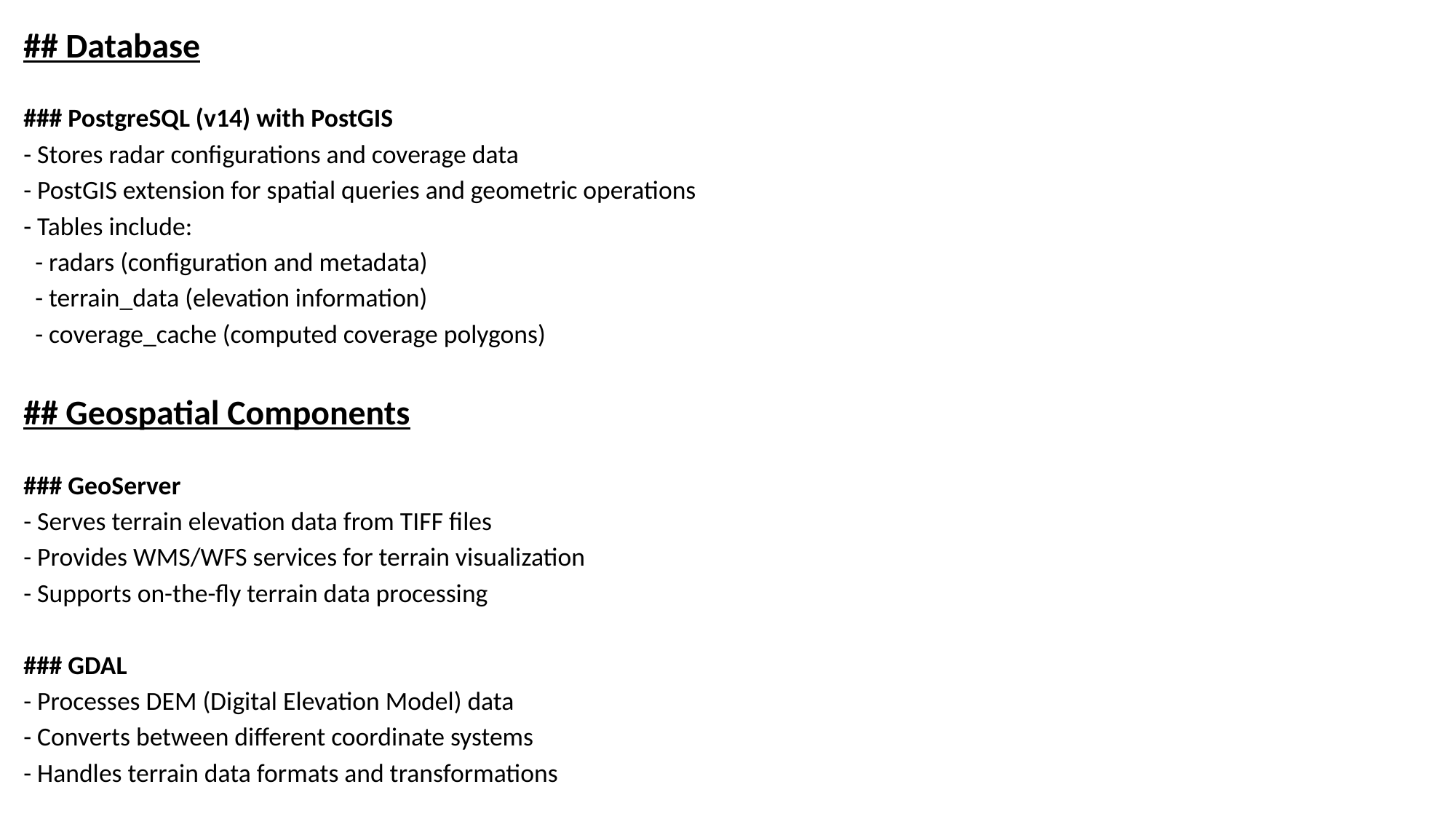

## Database

### PostgreSQL (v14) with PostGIS
- Stores radar configurations and coverage data
- PostGIS extension for spatial queries and geometric operations
- Tables include:
  - radars (configuration and metadata)
  - terrain_data (elevation information)
  - coverage_cache (computed coverage polygons)

## Geospatial Components

### GeoServer
- Serves terrain elevation data from TIFF files
- Provides WMS/WFS services for terrain visualization
- Supports on-the-fly terrain data processing

### GDAL
- Processes DEM (Digital Elevation Model) data
- Converts between different coordinate systems
- Handles terrain data formats and transformations